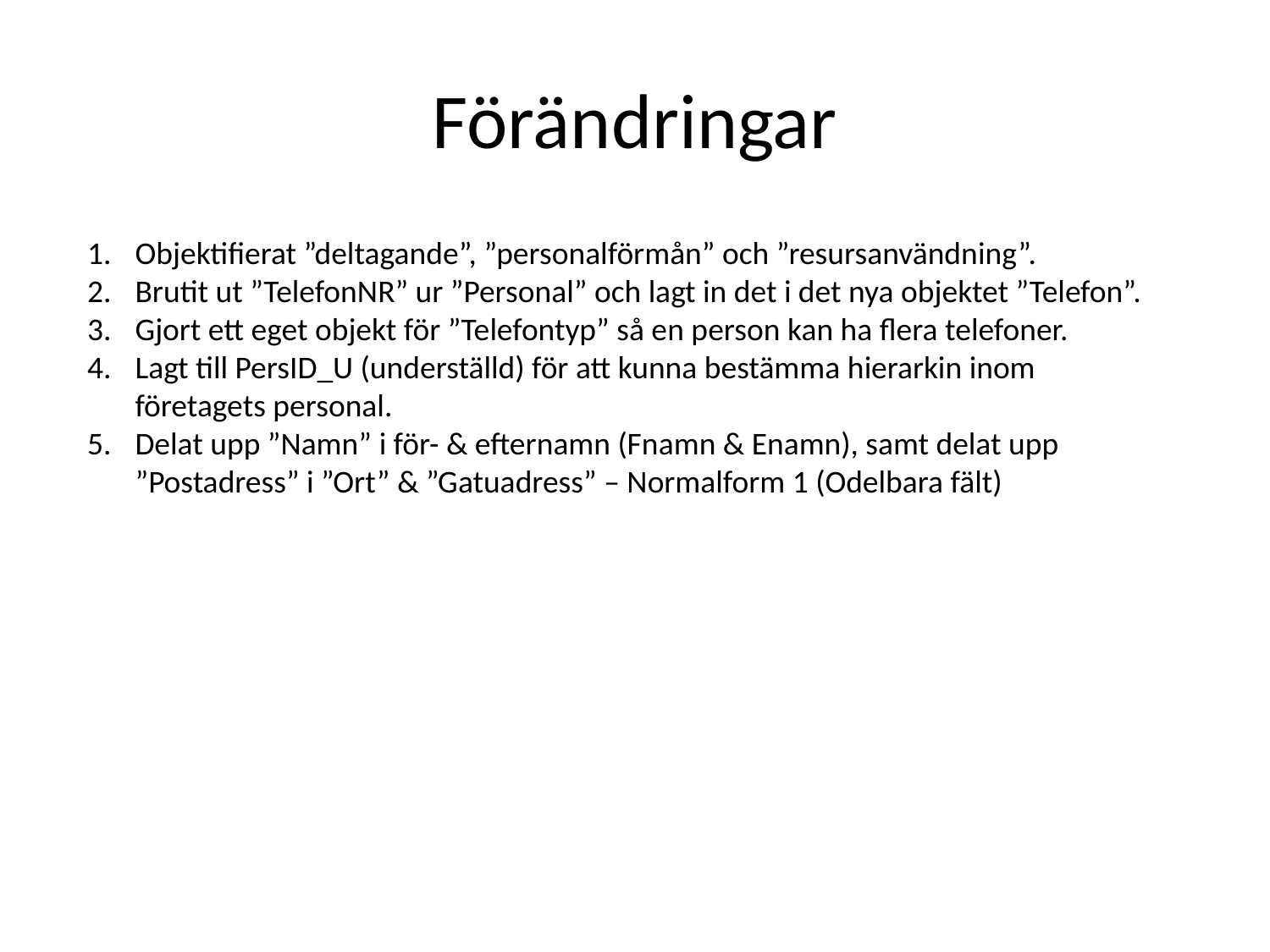

# Förändringar
Objektifierat ”deltagande”, ”personalförmån” och ”resursanvändning”.
Brutit ut ”TelefonNR” ur ”Personal” och lagt in det i det nya objektet ”Telefon”.
Gjort ett eget objekt för ”Telefontyp” så en person kan ha flera telefoner.
Lagt till PersID_U (underställd) för att kunna bestämma hierarkin inom företagets personal.
Delat upp ”Namn” i för- & efternamn (Fnamn & Enamn), samt delat upp ”Postadress” i ”Ort” & ”Gatuadress” – Normalform 1 (Odelbara fält)